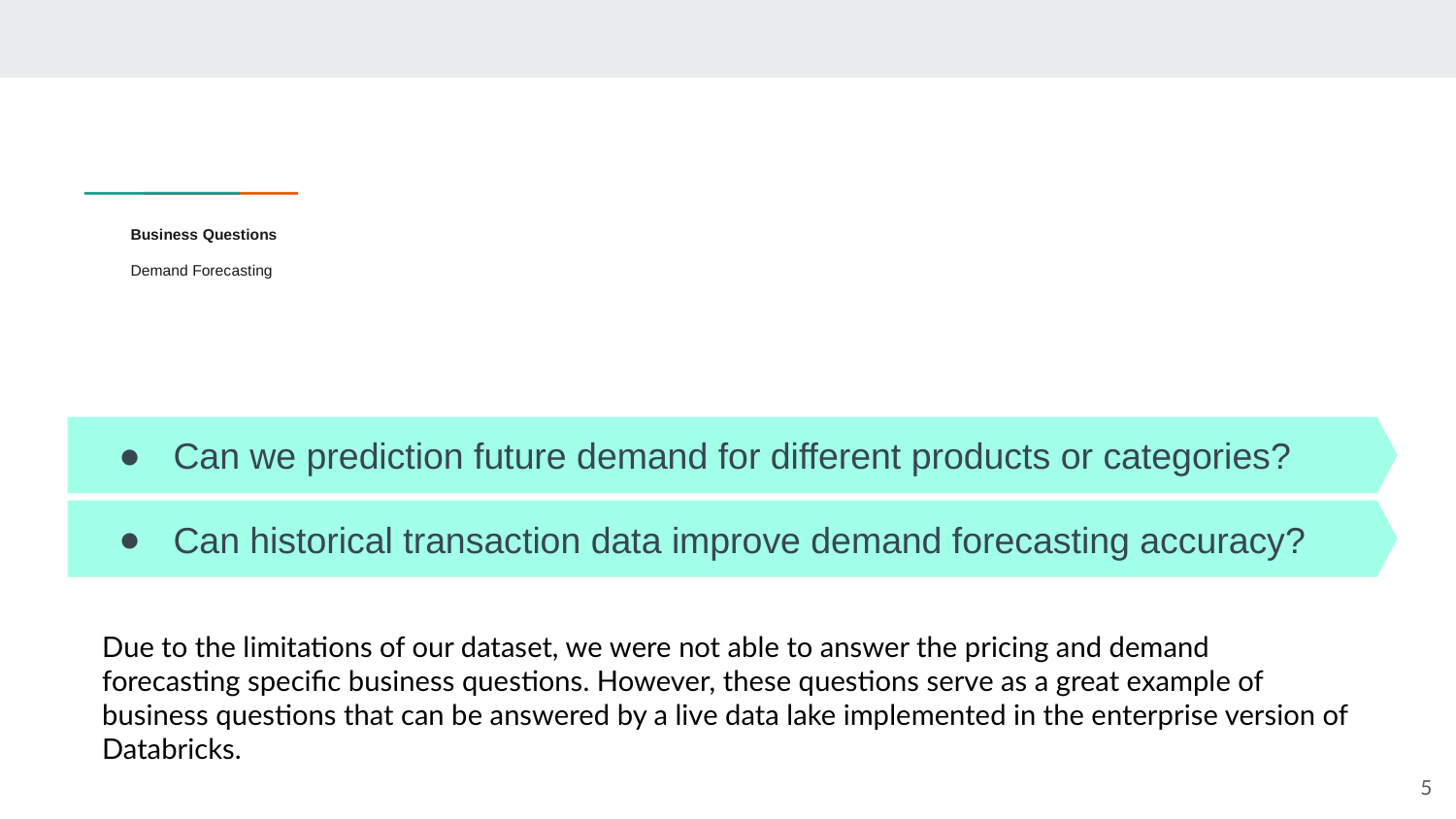

# Business Questions

Demand Forecasting

Can we prediction future demand for different products or categories?

Can historical transaction data improve demand forecasting accuracy?
Due to the limitations of our dataset, we were not able to answer the pricing and demand forecasting specific business questions. However, these questions serve as a great example of business questions that can be answered by a live data lake implemented in the enterprise version of Databricks.
5